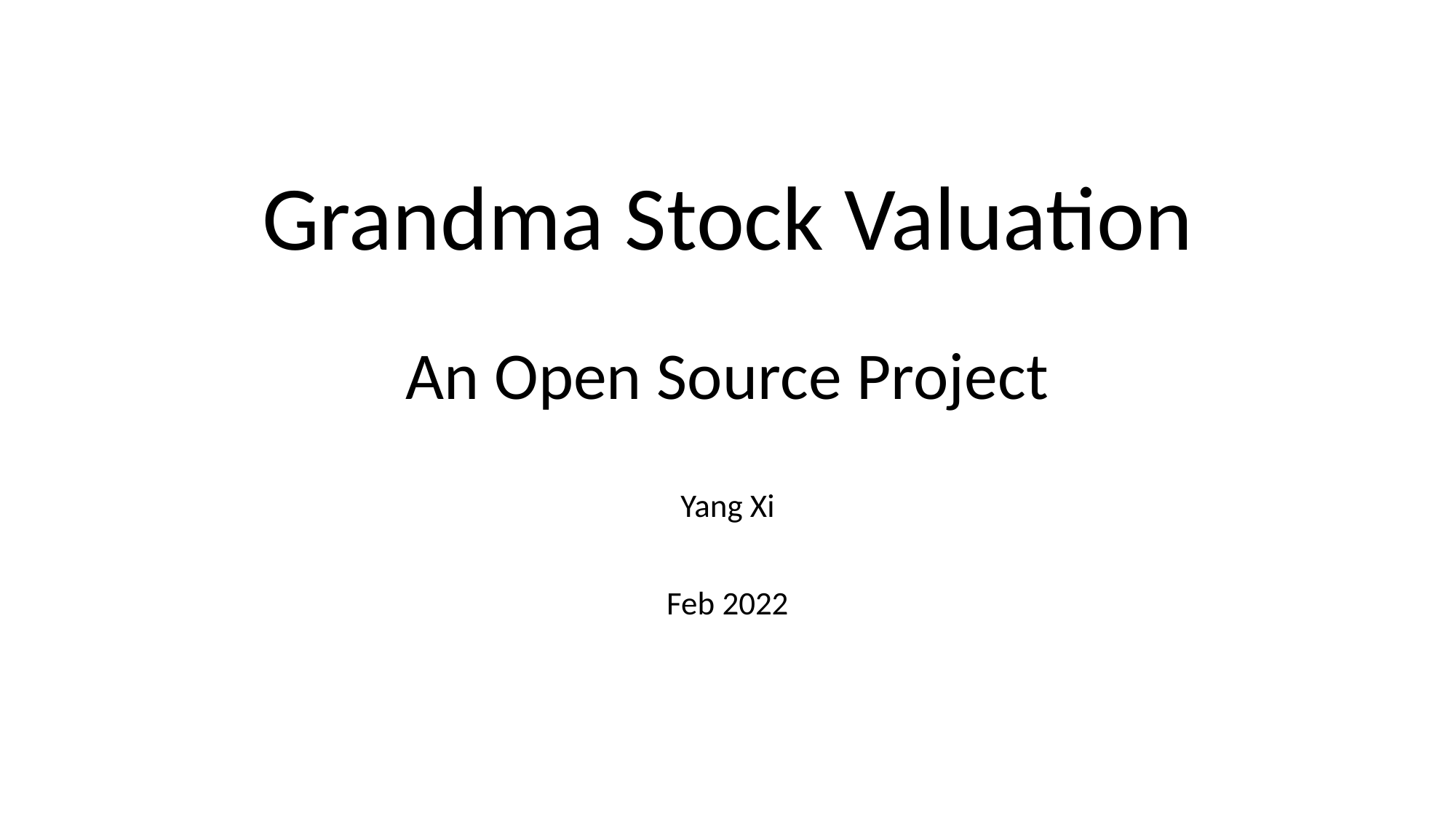

# Grandma Stock Valuation An Open Source Project

Yang Xi

Feb 2022